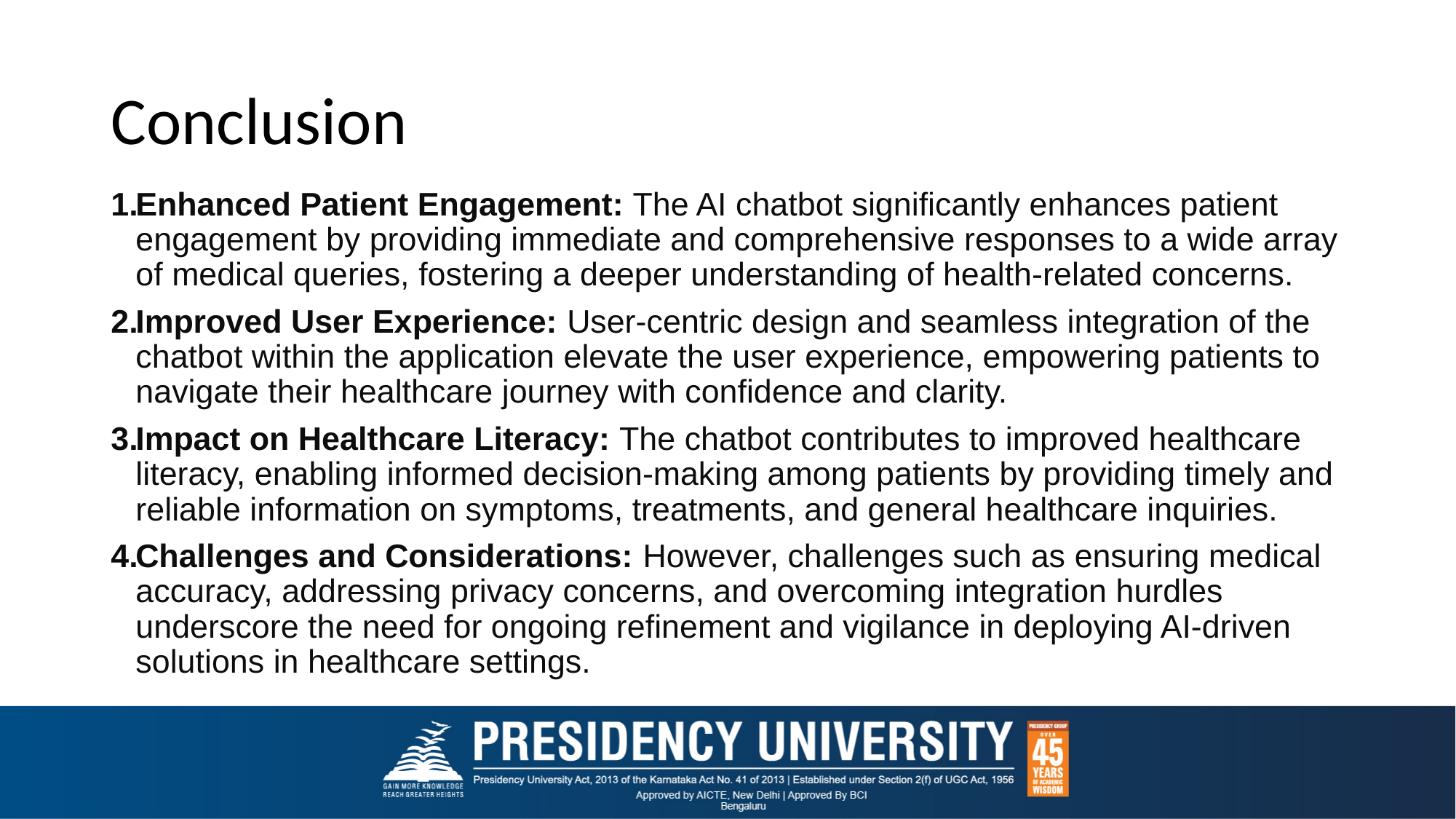

# Conclusion
Enhanced Patient Engagement: The AI chatbot significantly enhances patient engagement by providing immediate and comprehensive responses to a wide array of medical queries, fostering a deeper understanding of health-related concerns.
Improved User Experience: User-centric design and seamless integration of the chatbot within the application elevate the user experience, empowering patients to navigate their healthcare journey with confidence and clarity.
Impact on Healthcare Literacy: The chatbot contributes to improved healthcare literacy, enabling informed decision-making among patients by providing timely and reliable information on symptoms, treatments, and general healthcare inquiries.
Challenges and Considerations: However, challenges such as ensuring medical accuracy, addressing privacy concerns, and overcoming integration hurdles underscore the need for ongoing refinement and vigilance in deploying AI-driven solutions in healthcare settings.